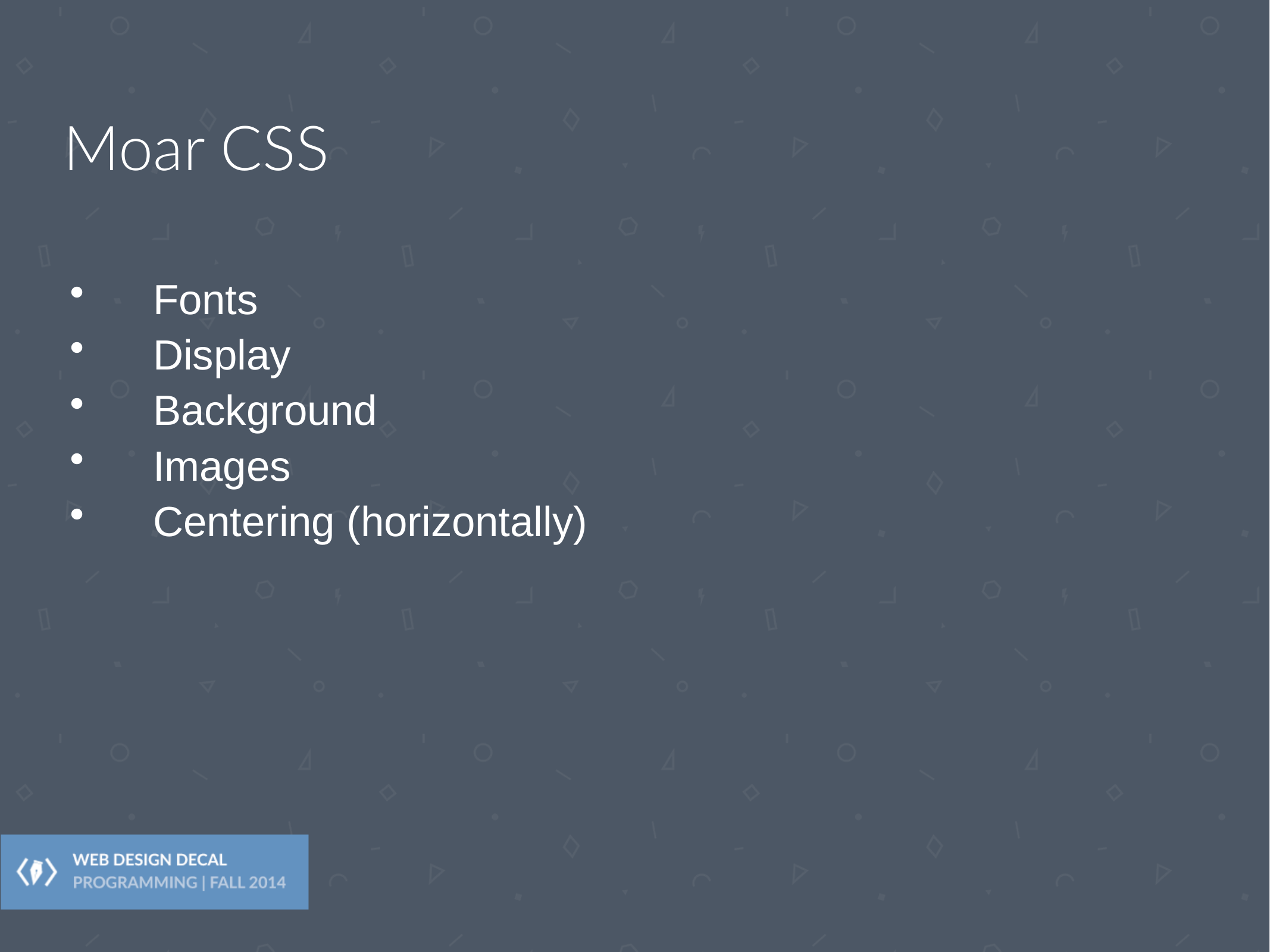

# Moar CSS
Fonts
Display
Background
Images
Centering (horizontally)